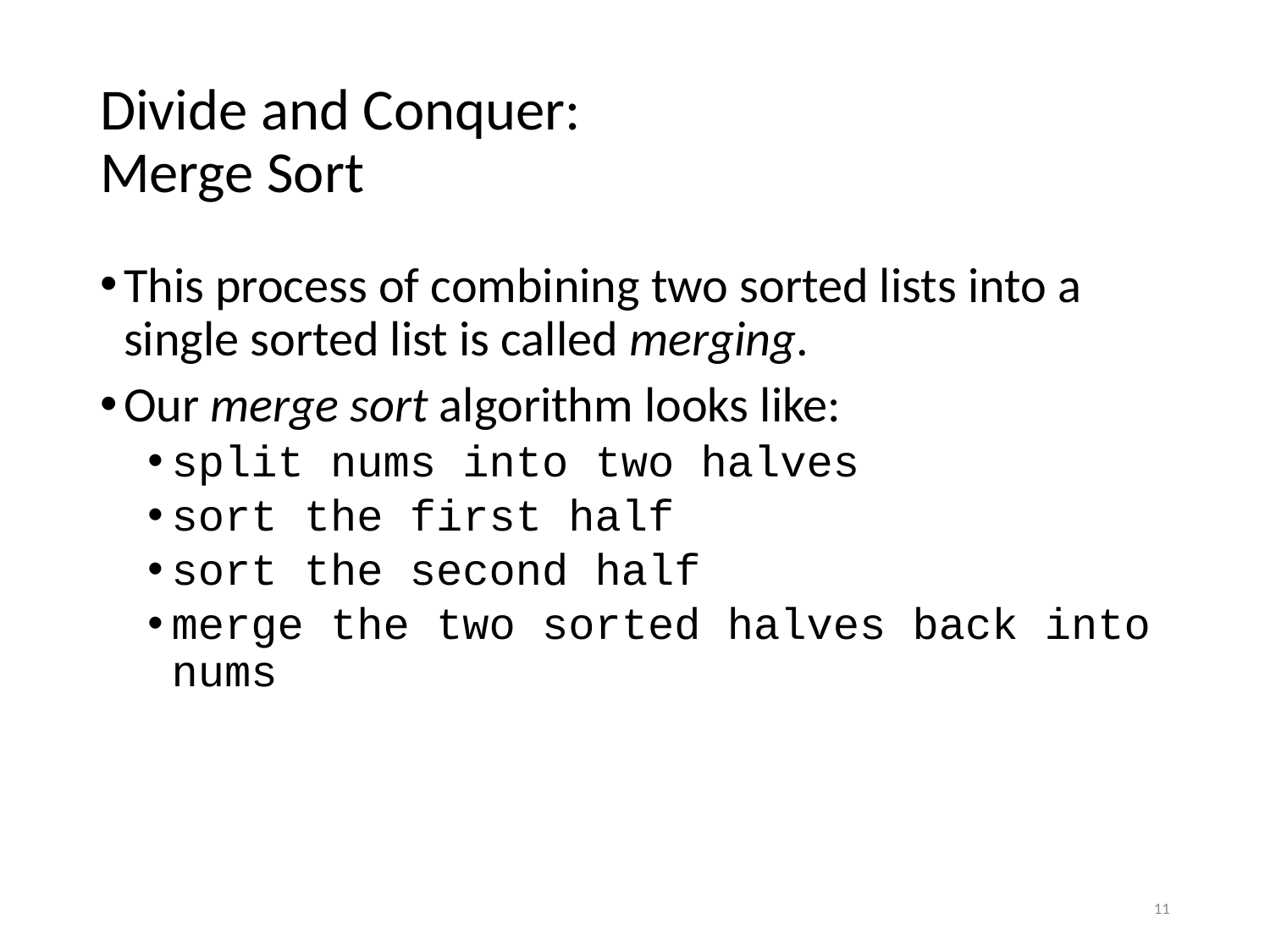

# Divide and Conquer: Merge Sort
This process of combining two sorted lists into a single sorted list is called merging.
Our merge sort algorithm looks like:
split nums into two halves
sort the first half
sort the second half
merge the two sorted halves back into nums
11